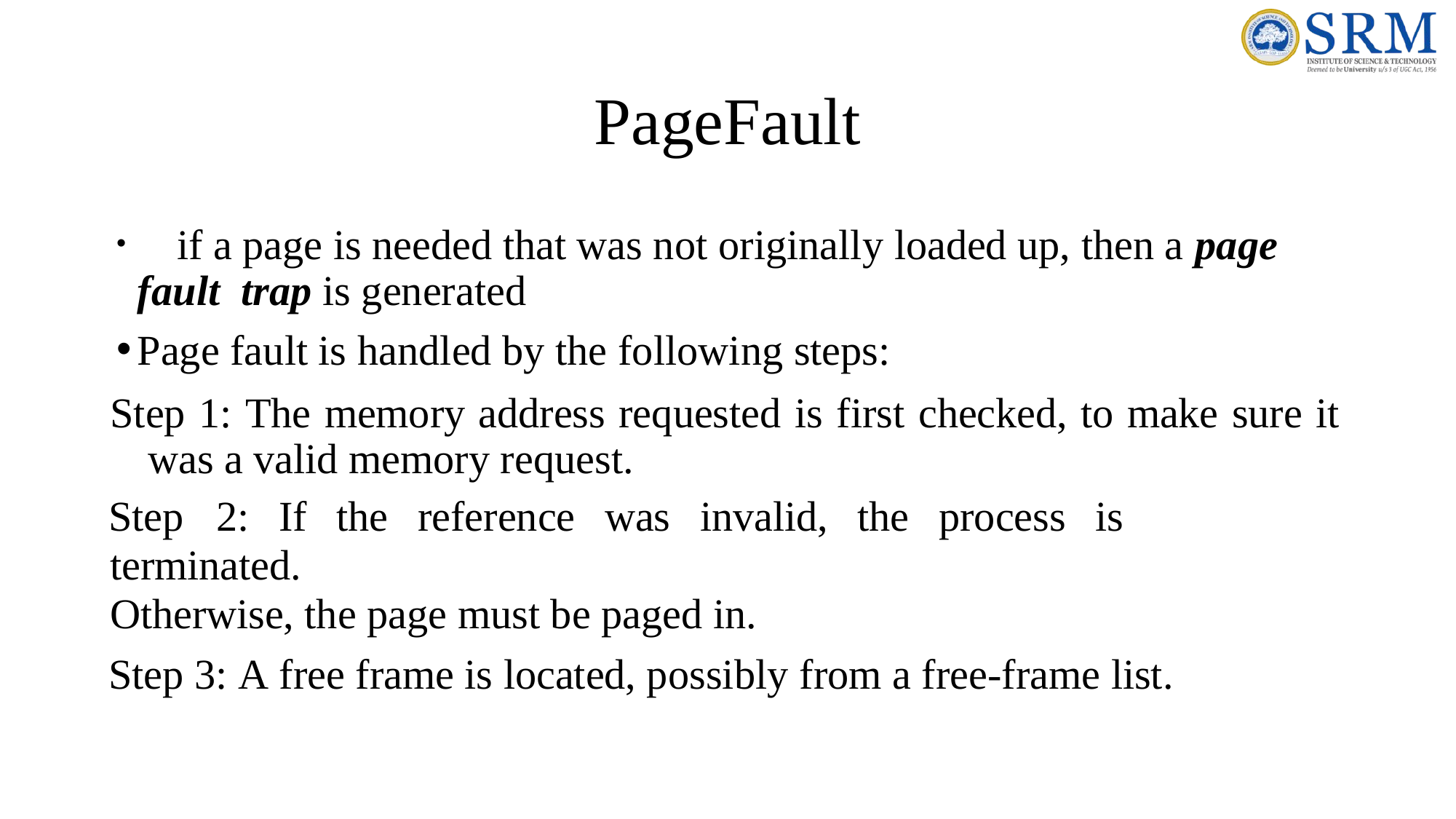

# PageFault
	if a page is needed that was not originally loaded up, then a page fault  trap is generated
Page fault is handled by the following steps:
Step 1: The memory address requested is first checked, to make sure it  was a valid memory request.
Step	2:	If	the	reference	was	invalid,	the	process	is	terminated.
Otherwise, the page must be paged in.
Step 3: A free frame is located, possibly from a free-frame list.